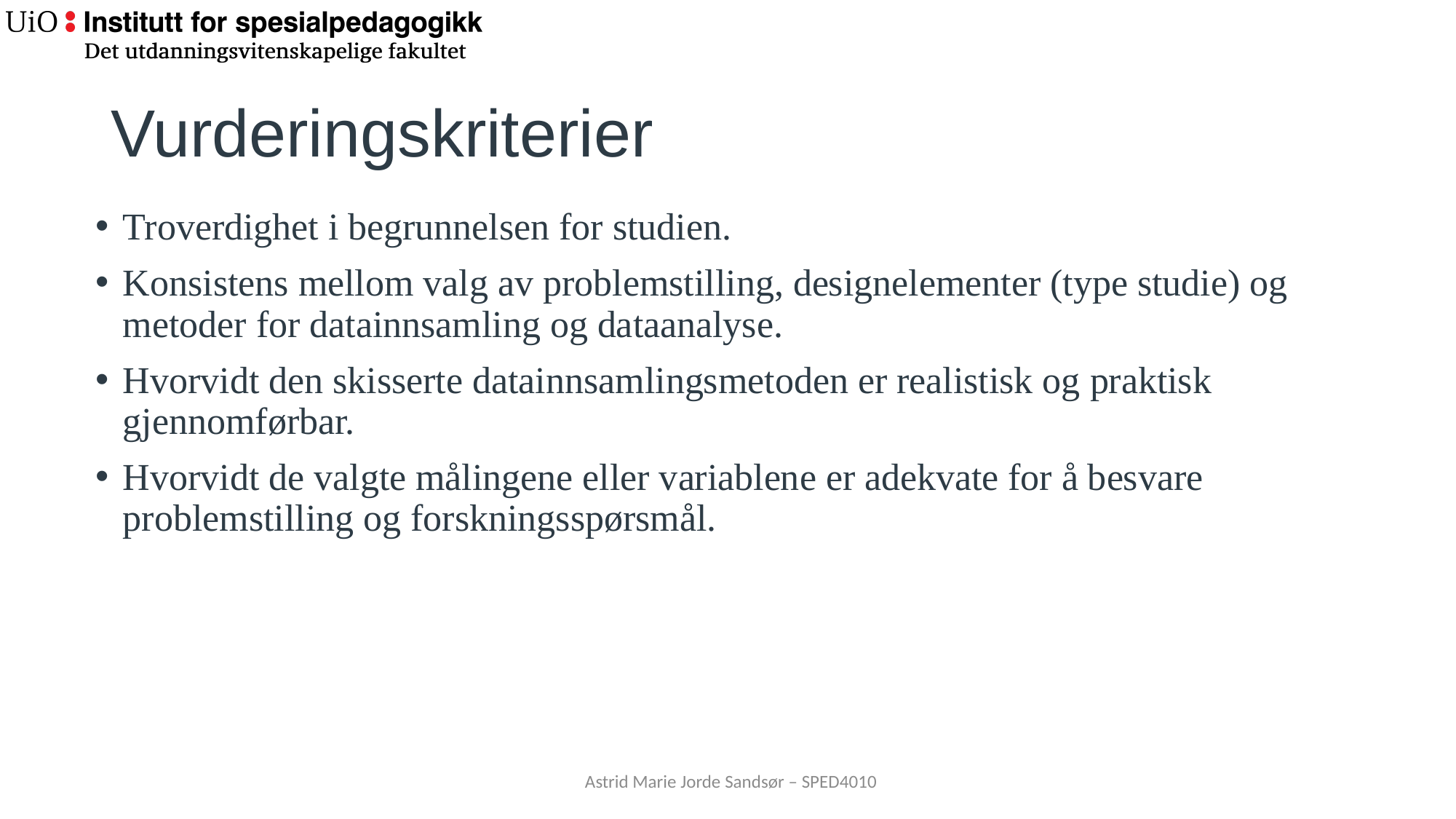

# Vurderingskriterier
Troverdighet i begrunnelsen for studien.
Konsistens mellom valg av problemstilling, designelementer (type studie) og metoder for datainnsamling og dataanalyse.
Hvorvidt den skisserte datainnsamlingsmetoden er realistisk og praktisk gjennomførbar.
Hvorvidt de valgte målingene eller variablene er adekvate for å besvare problemstilling og forskningsspørsmål.
Astrid Marie Jorde Sandsør – SPED4010